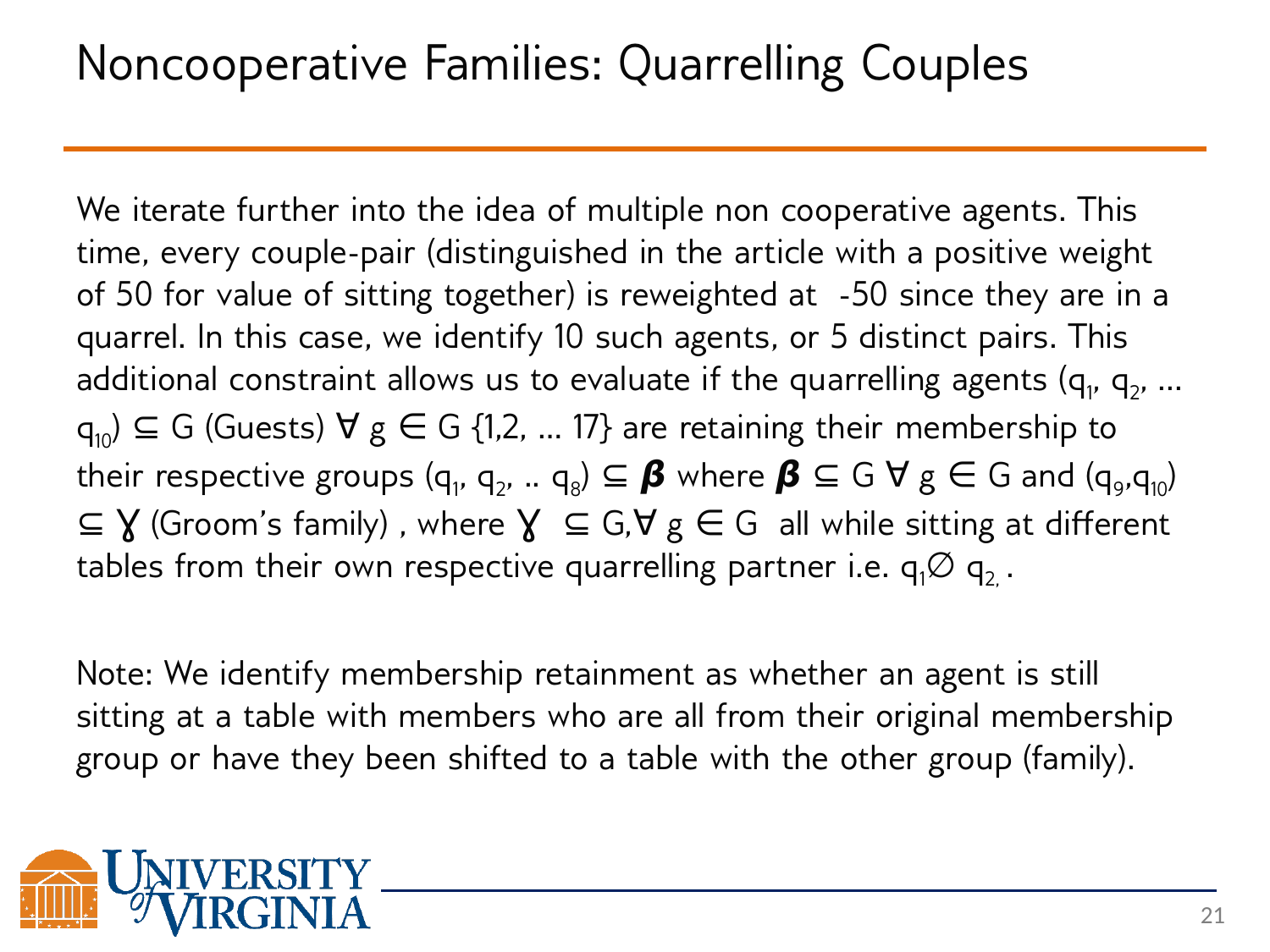

# Noncooperative Families: Quarrelling Couples

We iterate further into the idea of multiple non cooperative agents. This time, every couple-pair (distinguished in the article with a positive weight of 50 for value of sitting together) is reweighted at  -50 since they are in a quarrel. In this case, we identify 10 such agents, or 5 distinct pairs. This additional constraint allows us to evaluate if the quarrelling agents (q1, q2, ... q10) ⊆ G (Guests) ∀ g ∈ G {1,2, … 17} are retaining their membership to their respective groups (q1, q2, .. q8) ⊆ 𝞫 where 𝞫 ⊆ G ∀ g ∈ G and (q9,q10) ⊆ Ɣ (Groom’s family) , where Ɣ  ⊆ G,∀ g ∈ G  all while sitting at different tables from their own respective quarrelling partner i.e. q1∅ q2, .

Note: We identify membership retainment as whether an agent is still sitting at a table with members who are all from their original membership group or have they been shifted to a table with the other group (family).